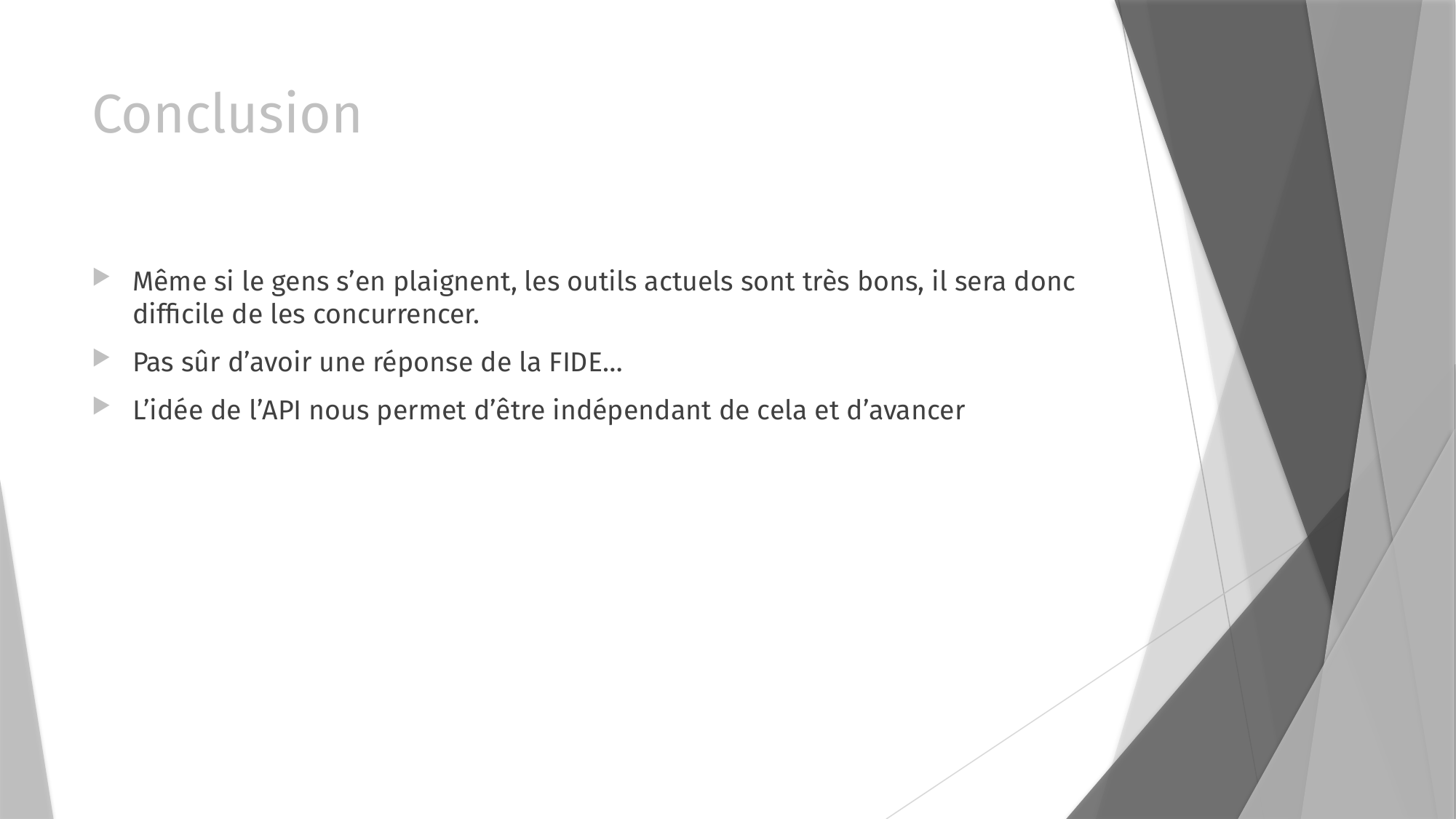

# Conclusion
Même si le gens s’en plaignent, les outils actuels sont très bons, il sera donc difficile de les concurrencer.
Pas sûr d’avoir une réponse de la FIDE…
L’idée de l’API nous permet d’être indépendant de cela et d’avancer